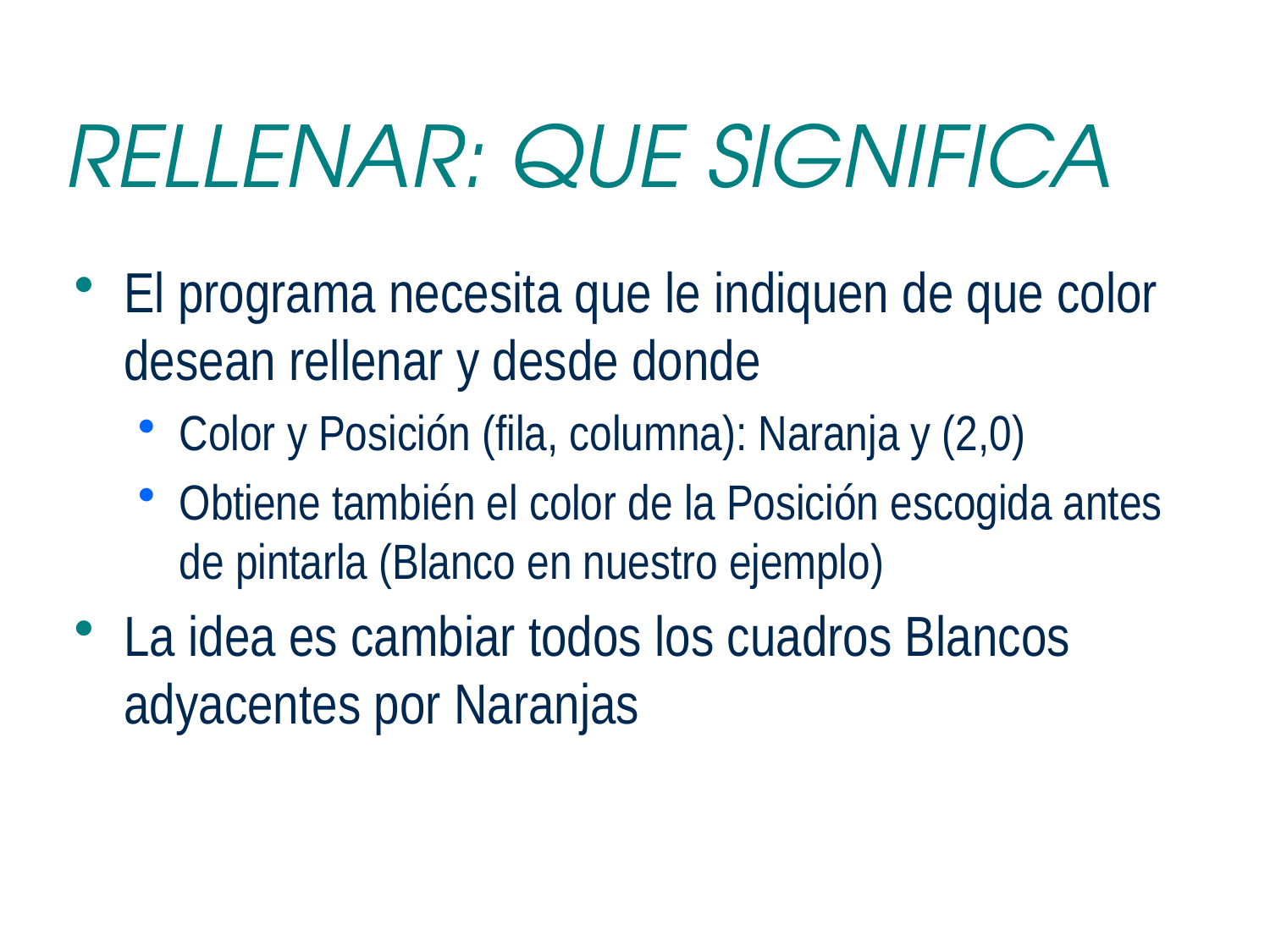

# RELLENAR: QUE SIGNIFICA
El programa necesita que le indiquen de que color desean rellenar y desde donde
Color y Posición (fila, columna): Naranja y (2,0)
Obtiene también el color de la Posición escogida antes de pintarla (Blanco en nuestro ejemplo)
La idea es cambiar todos los cuadros Blancos adyacentes por Naranjas